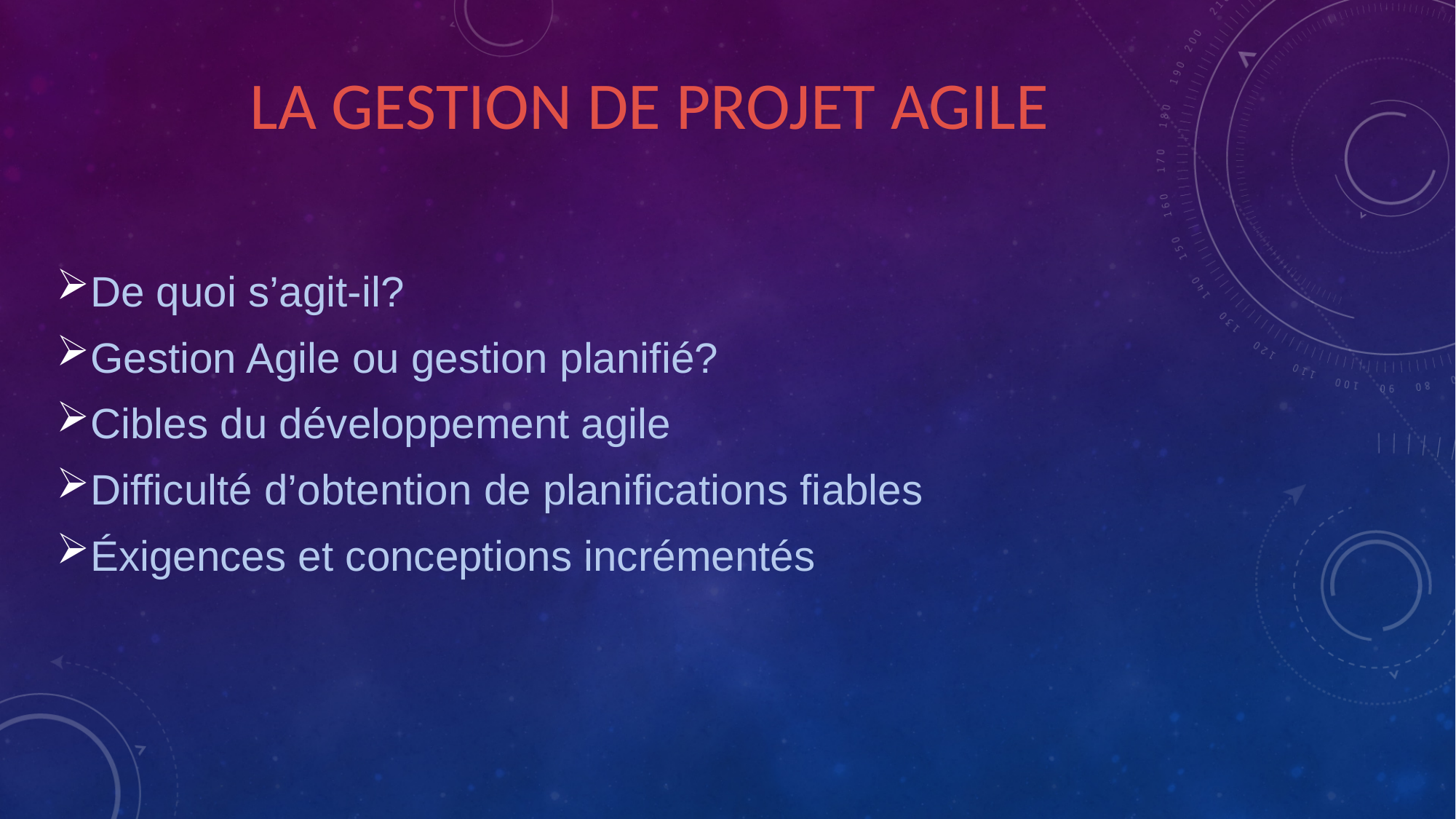

# la gestion de projet agile
De quoi s’agit-il?
Gestion Agile ou gestion planifié?
Cibles du développement agile
Difficulté d’obtention de planifications fiables
Éxigences et conceptions incrémentés